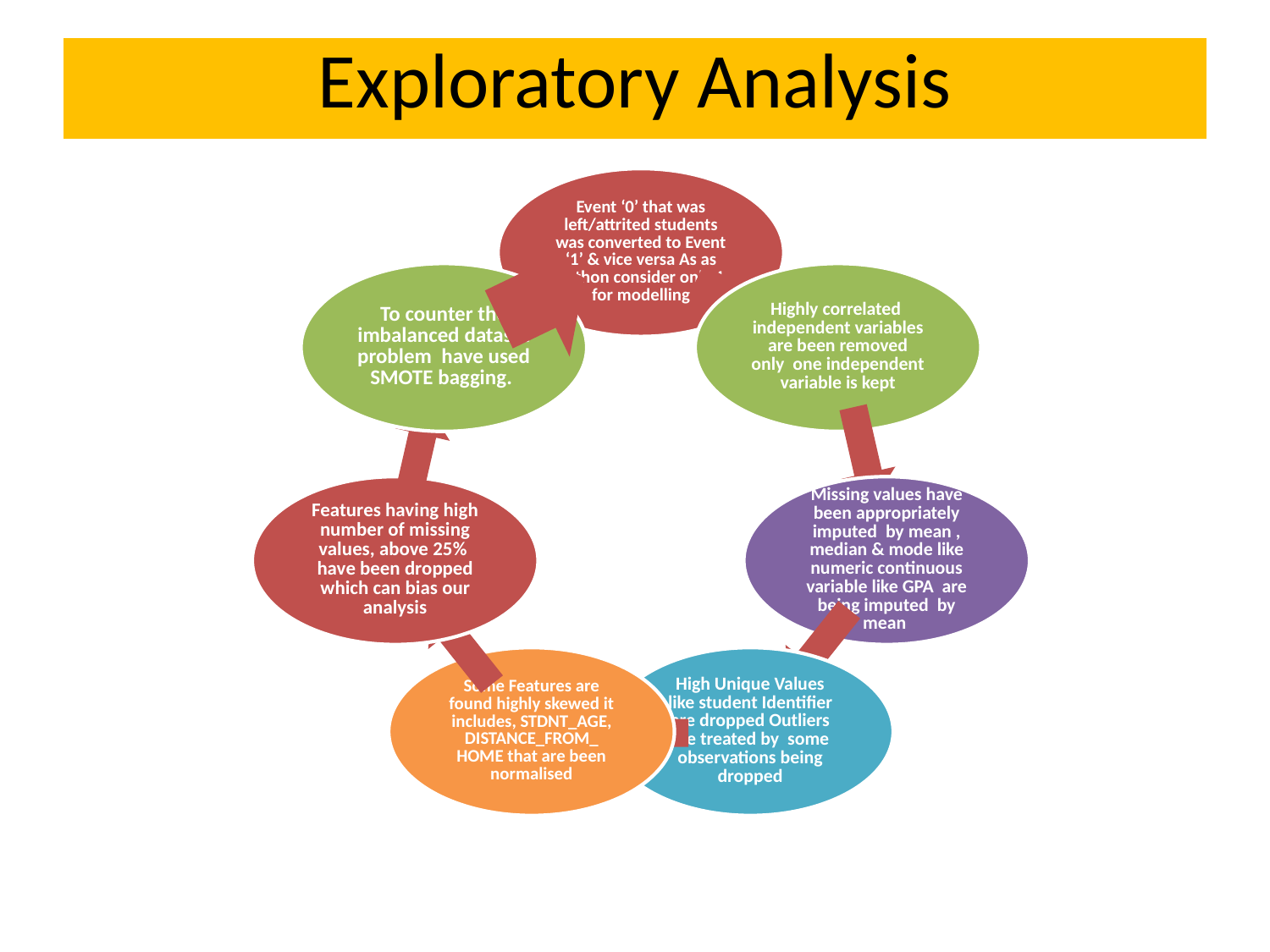

# Exploratory Analysis
Highly correlated  independent variables are been removed only  one independent variable is kept
Some Features are found highly skewed it includes, STDNT_AGE, DISTANCE_FROM_ HOME that are been normalised
Features having high number of missing values, above 25%  have been dropped which can bias our analysis
Missing values have been appropriately imputed  by mean , median & mode like numeric continuous variable like GPA  are being imputed  by mean
Event ‘0’ that was left/attrited students was converted to Event ‘1’ & vice versa As as python consider only 1 for modelling
High Unique Values like student Identifier are dropped Outliers are treated by  some observations being dropped
To counter the imbalanced dataset problem  have used SMOTE bagging.